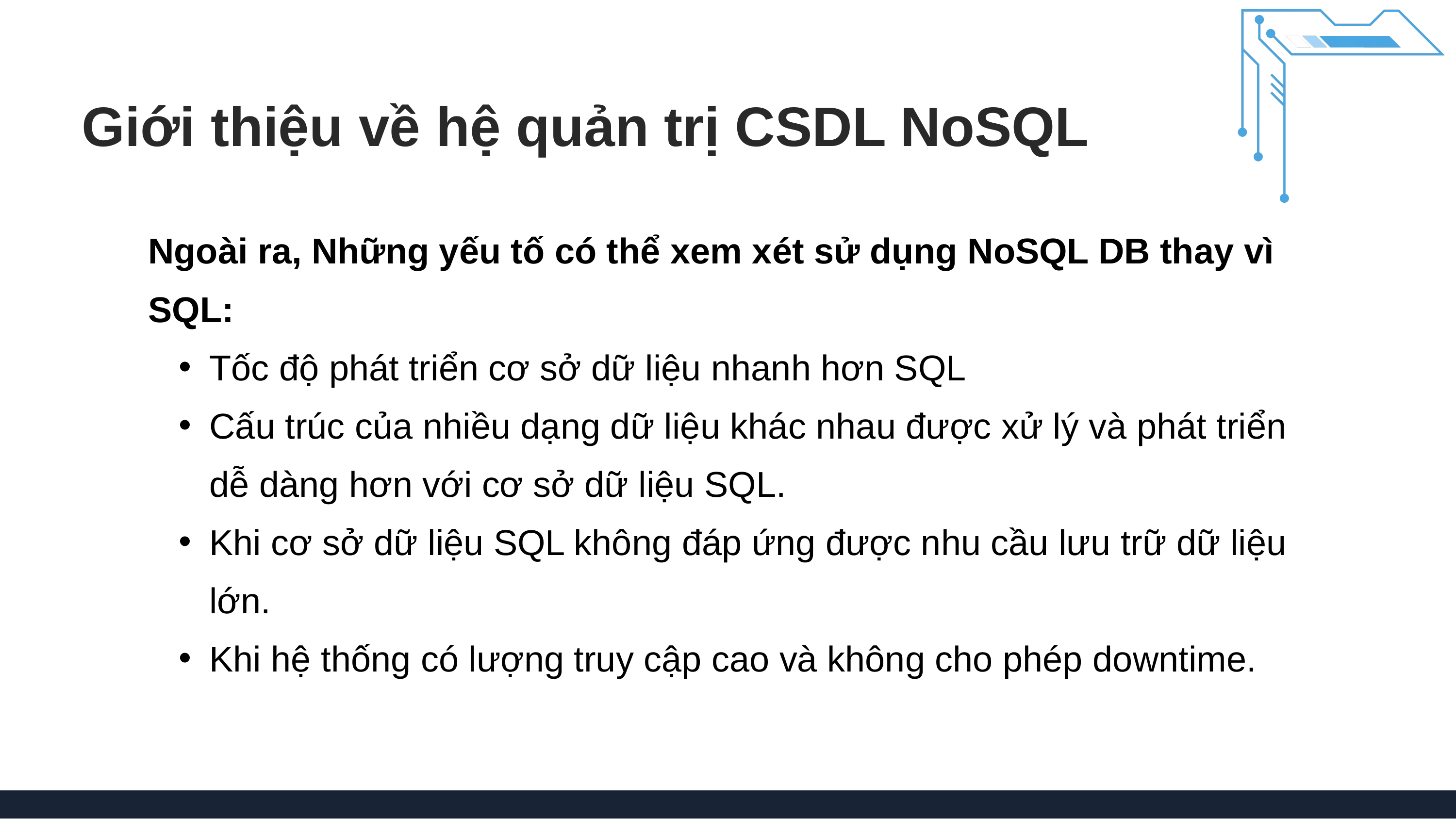

Giới thiệu về hệ quản trị CSDL NoSQL
Ngoài ra, Những yếu tố có thể xem xét sử dụng NoSQL DB thay vì SQL:
Tốc độ phát triển cơ sở dữ liệu nhanh hơn SQL
Cấu trúc của nhiều dạng dữ liệu khác nhau được xử lý và phát triển dễ dàng hơn với cơ sở dữ liệu SQL.
Khi cơ sở dữ liệu SQL không đáp ứng được nhu cầu lưu trữ dữ liệu lớn.
Khi hệ thống có lượng truy cập cao và không cho phép downtime.